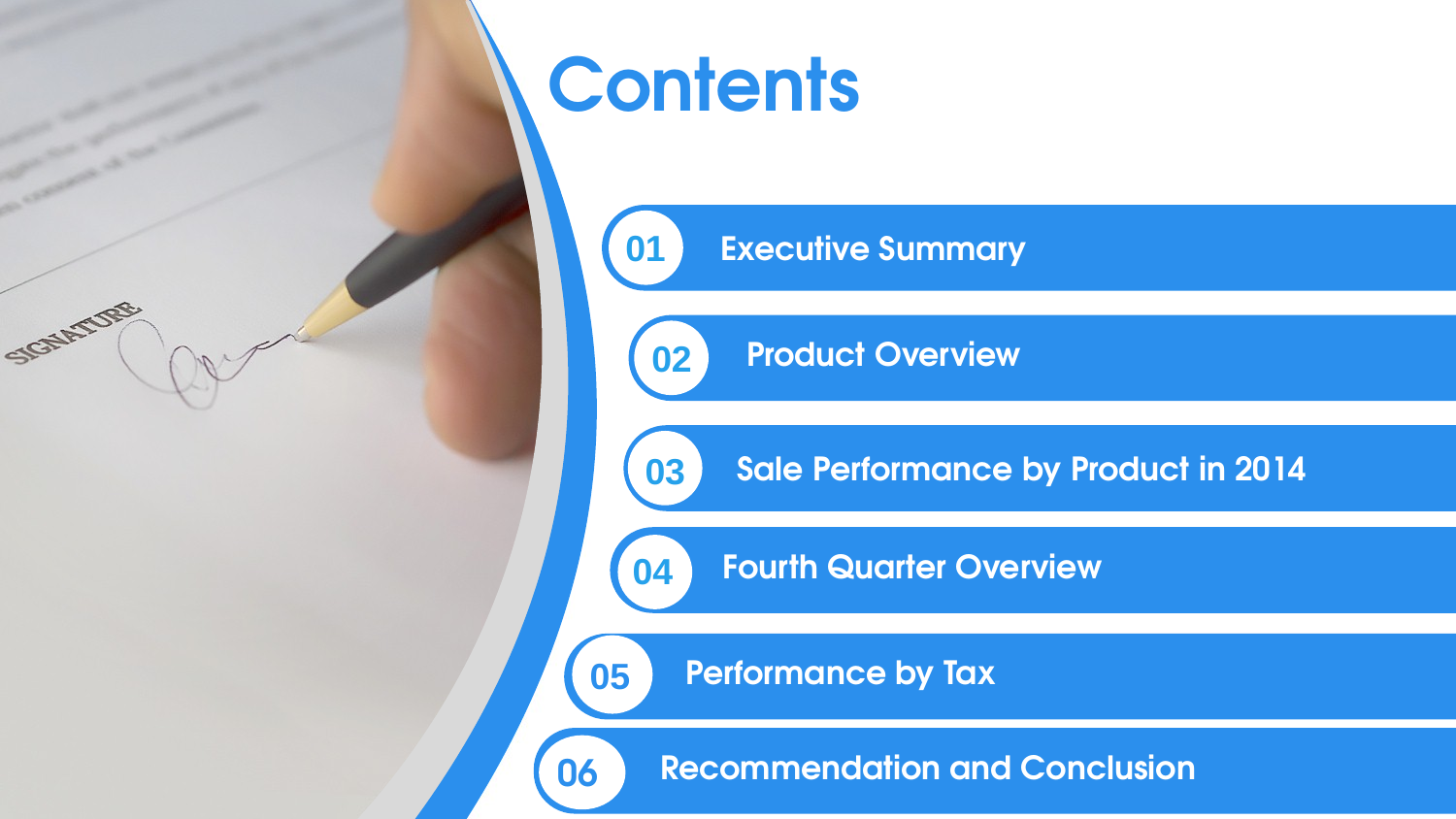

Contents

01
 Executive Summary
0

Product Overview
02

03
Sale Performance by Product in 2014

Fourth Quarter Overview
04
05
Performance by Tax
05

05
Recommendation and Conclusion
06